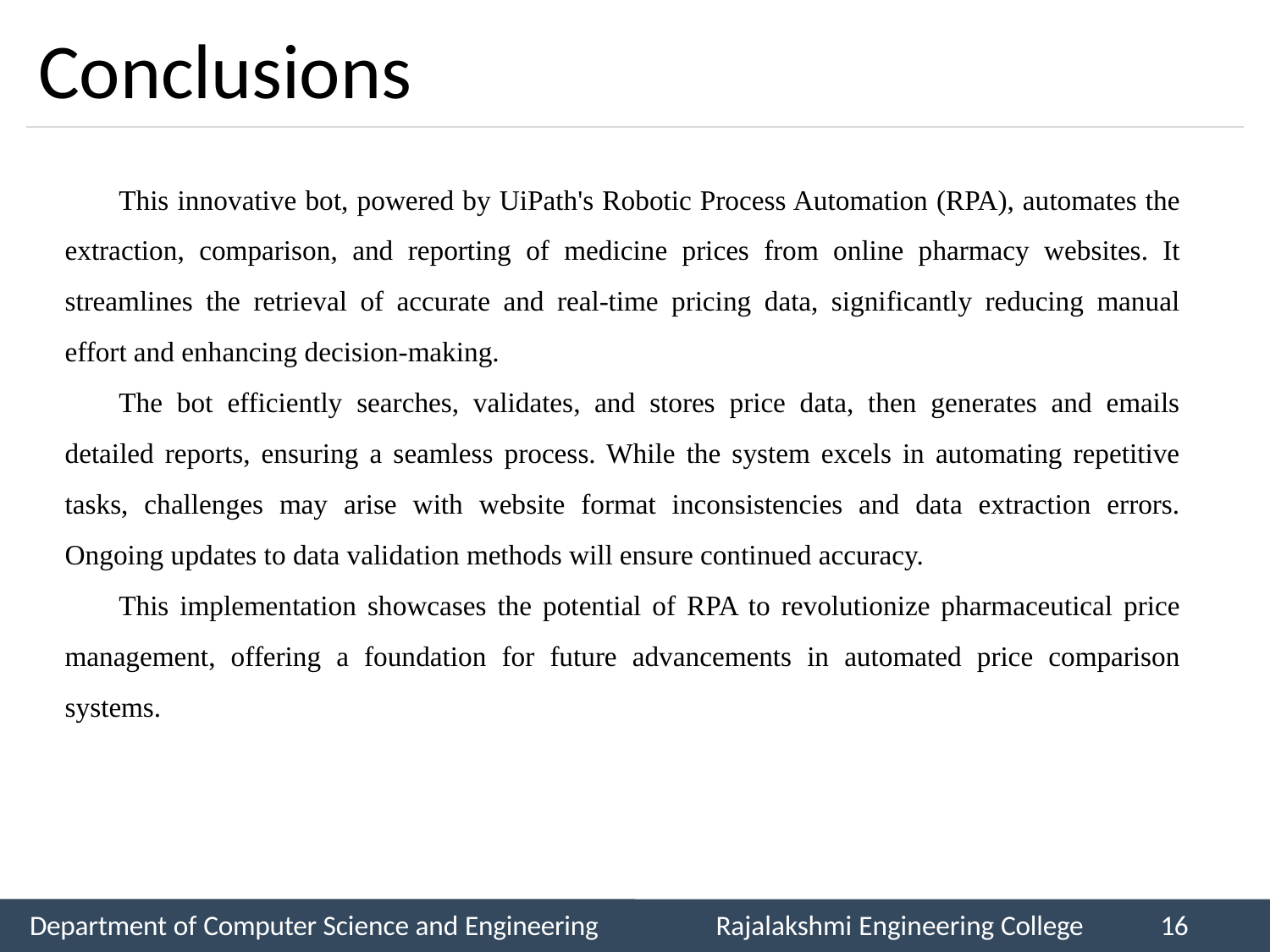

# Conclusions

This innovative bot, powered by UiPath's Robotic Process Automation (RPA), automates the extraction, comparison, and reporting of medicine prices from online pharmacy websites. It streamlines the retrieval of accurate and real-time pricing data, significantly reducing manual effort and enhancing decision-making.
The bot efficiently searches, validates, and stores price data, then generates and emails detailed reports, ensuring a seamless process. While the system excels in automating repetitive tasks, challenges may arise with website format inconsistencies and data extraction errors. Ongoing updates to data validation methods will ensure continued accuracy.
This implementation showcases the potential of RPA to revolutionize pharmaceutical price management, offering a foundation for future advancements in automated price comparison systems.
Department of Computer Science and Engineering
Rajalakshmi Engineering College
16